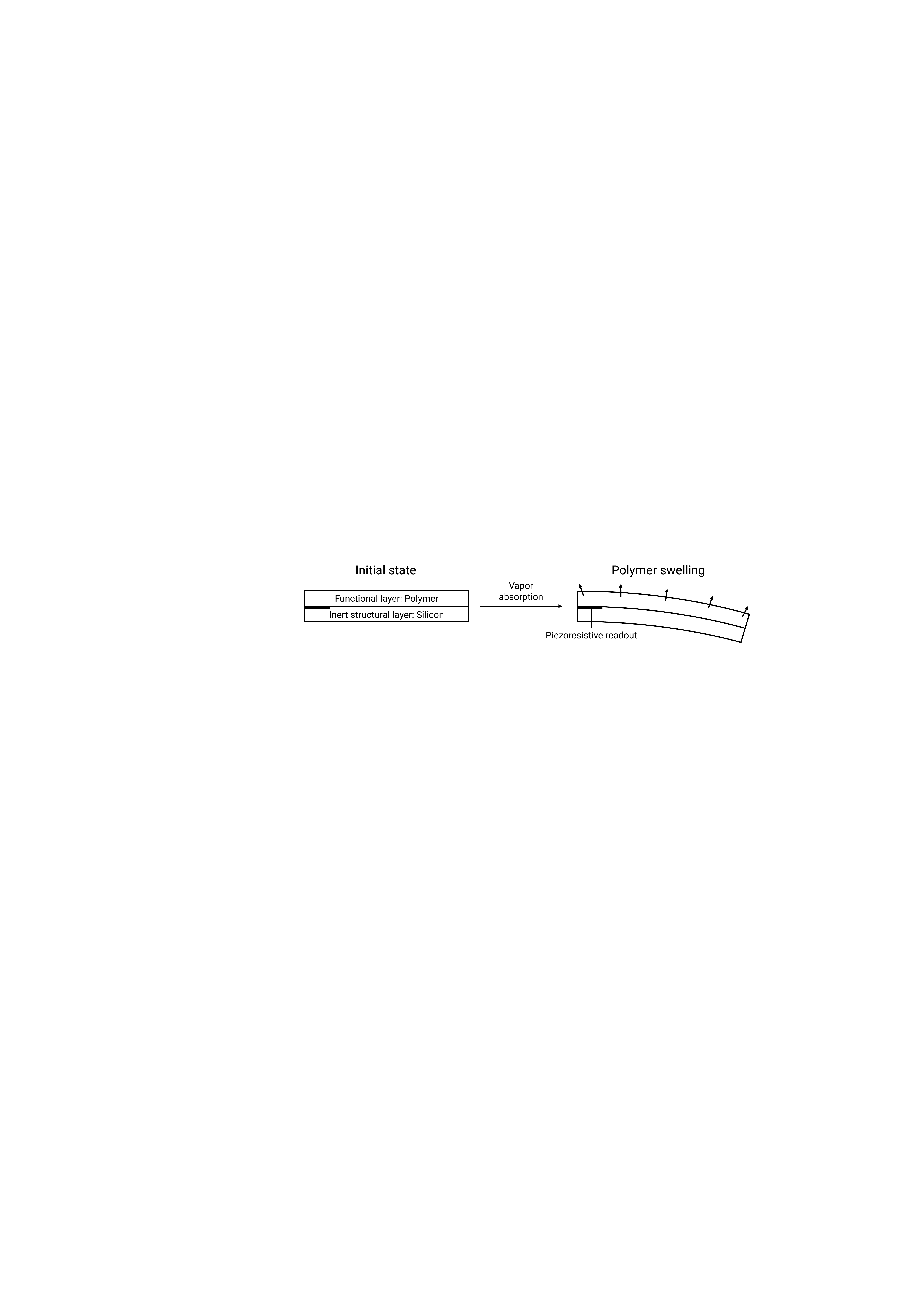

Initial state
Polymer swelling
Vapor absorption
Functional layer: Polymer

Inert structural layer: Silicon
Piezoresistive readout